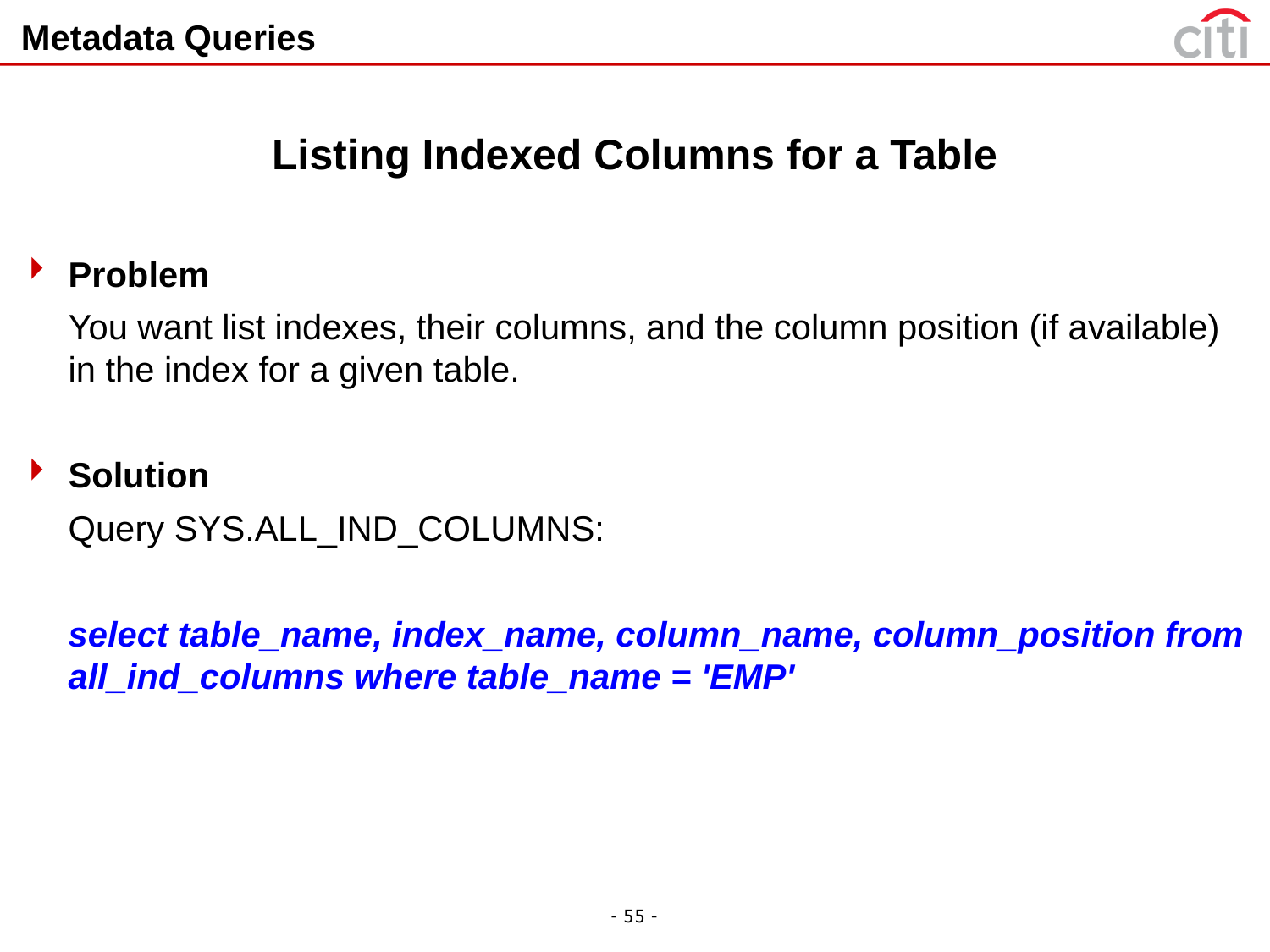

# Metadata Queries
Listing Indexed Columns for a Table

Problem
	You want list indexes, their columns, and the column position (if available) in the index for a given table.

Solution
	Query SYS.ALL_IND_COLUMNS:

	select table_name, index_name, column_name, column_position from all_ind_columns where table_name = 'EMP'

- 55 -